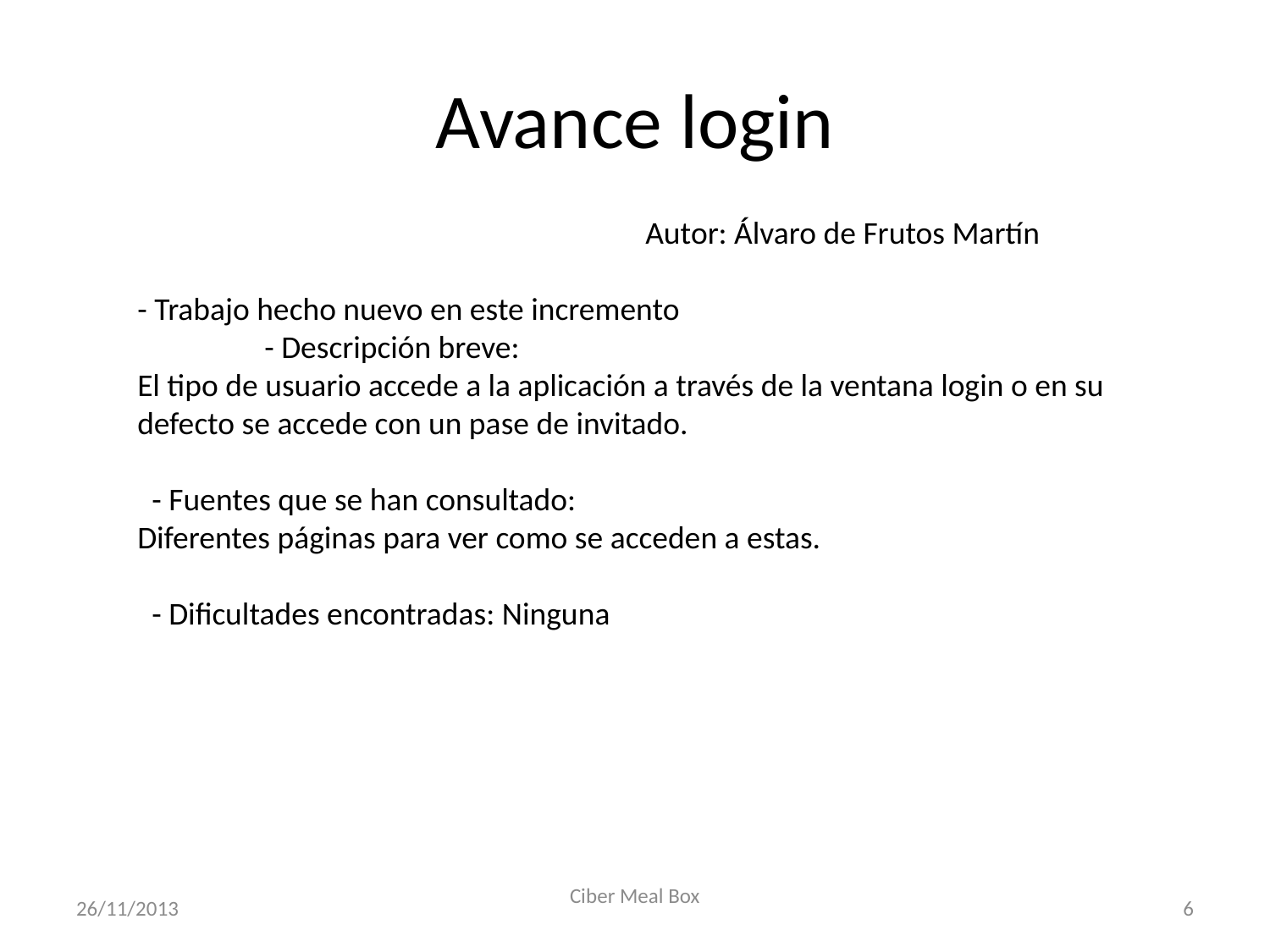

# Avance login
				Autor: Álvaro de Frutos Martín

- Trabajo hecho nuevo en este incremento
	- Descripción breve:
El tipo de usuario accede a la aplicación a través de la ventana login o en su defecto se accede con un pase de invitado.

  - Fuentes que se han consultado:
Diferentes páginas para ver como se acceden a estas.

  - Dificultades encontradas: Ninguna
26/11/2013
Ciber Meal Box

6